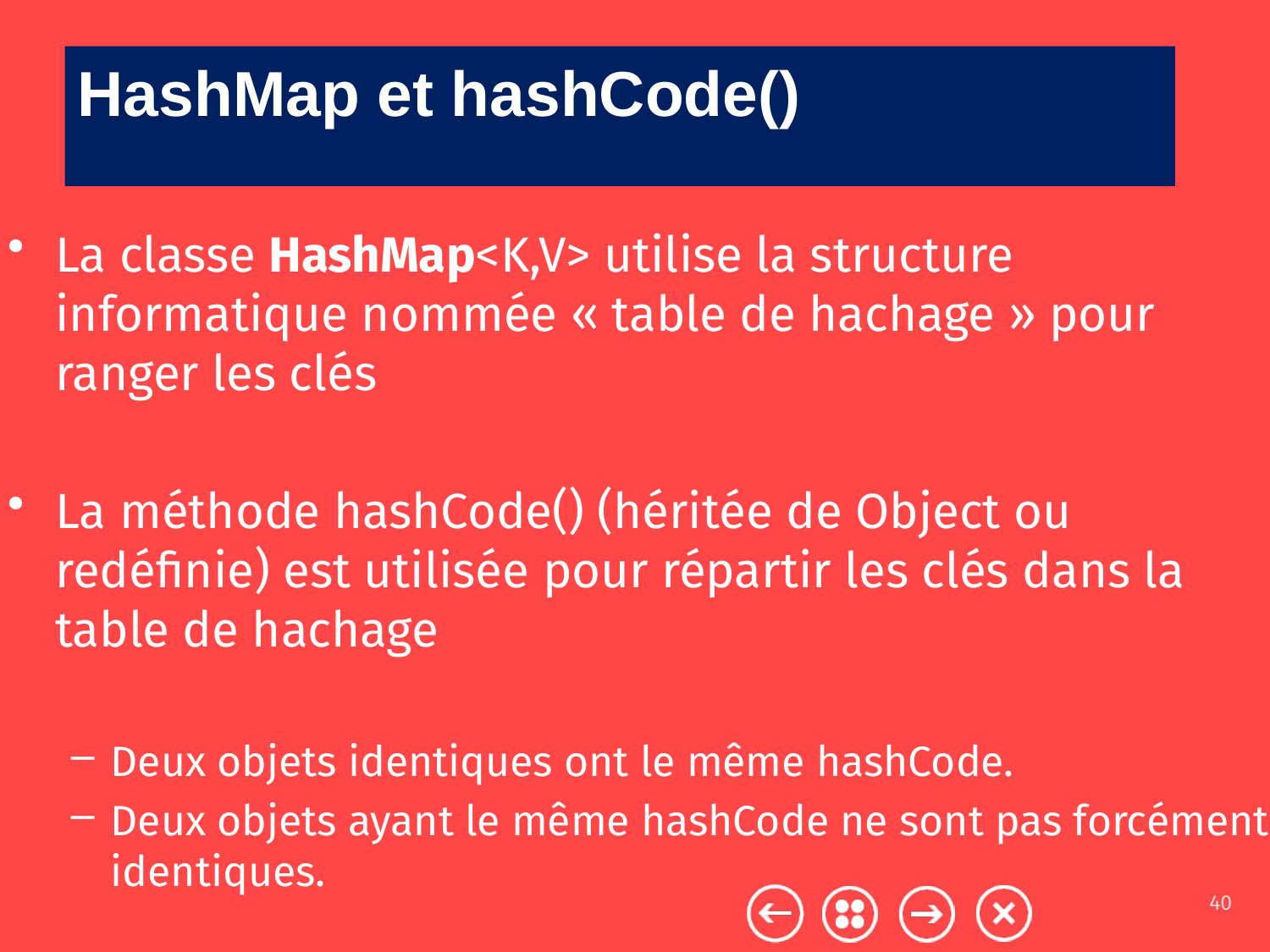

# HashMap et hashCode()
La classe HashMap<K,V> utilise la structure informatique nommée « table de hachage » pour ranger les clés

La méthode hashCode() (héritée de Object ou redéfinie) est utilisée pour répartir les clés dans la table de hachage

Deux objets identiques ont le même hashCode.
Deux objets ayant le même hashCode ne sont pas forcément identiques.

40